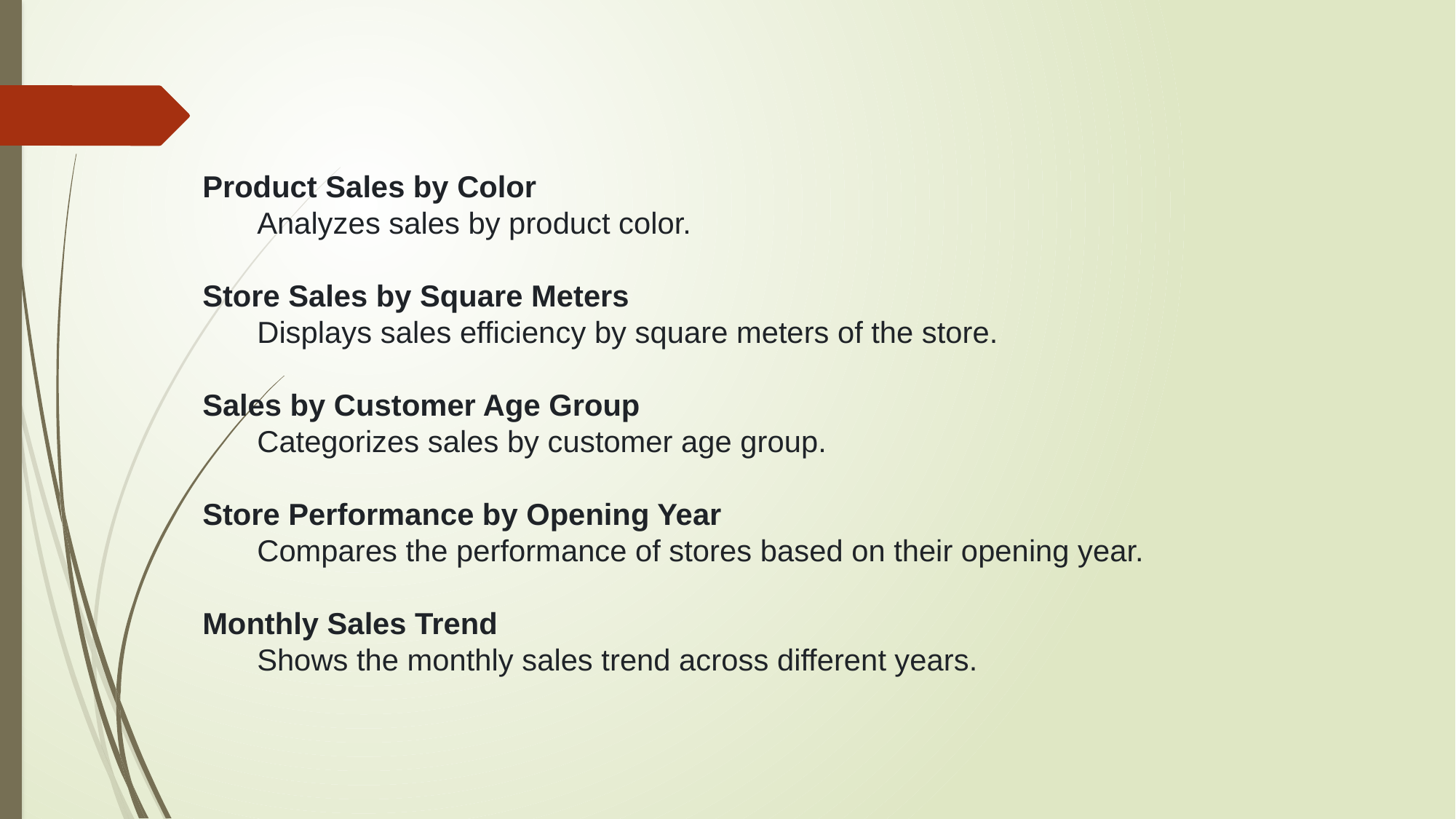

Product Sales by Color
Analyzes sales by product color.

Store Sales by Square Meters
Displays sales efficiency by square meters of the store.

Sales by Customer Age Group
Categorizes sales by customer age group.

Store Performance by Opening Year
Compares the performance of stores based on their opening year.

Monthly Sales Trend
Shows the monthly sales trend across different years.